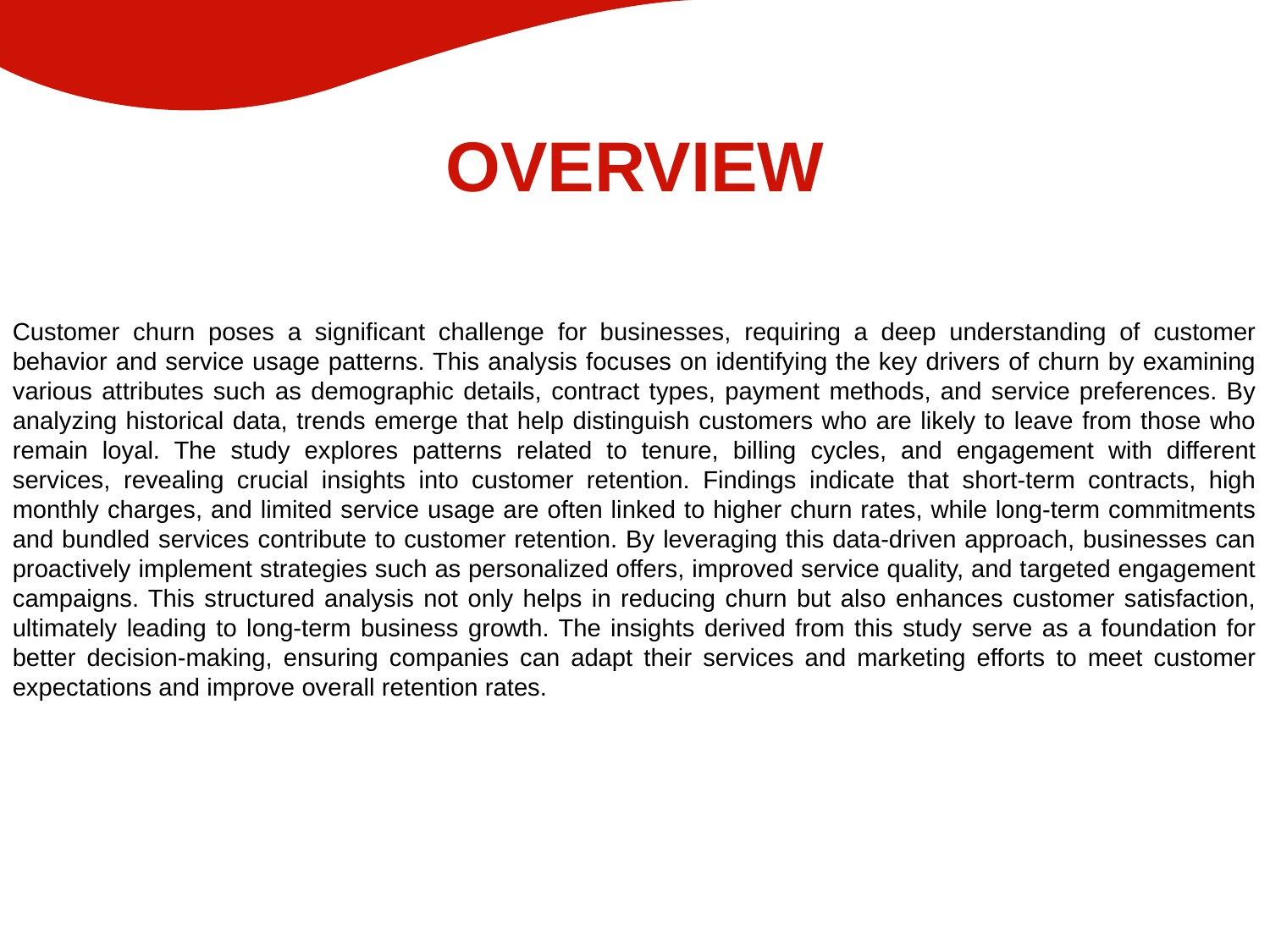

OVERVIEW

Customer churn poses a significant challenge for businesses, requiring a deep understanding of customer behavior and service usage patterns. This analysis focuses on identifying the key drivers of churn by examining various attributes such as demographic details, contract types, payment methods, and service preferences. By analyzing historical data, trends emerge that help distinguish customers who are likely to leave from those who remain loyal. The study explores patterns related to tenure, billing cycles, and engagement with different services, revealing crucial insights into customer retention. Findings indicate that short-term contracts, high monthly charges, and limited service usage are often linked to higher churn rates, while long-term commitments and bundled services contribute to customer retention. By leveraging this data-driven approach, businesses can proactively implement strategies such as personalized offers, improved service quality, and targeted engagement campaigns. This structured analysis not only helps in reducing churn but also enhances customer satisfaction, ultimately leading to long-term business growth. The insights derived from this study serve as a foundation for better decision-making, ensuring companies can adapt their services and marketing efforts to meet customer expectations and improve overall retention rates.